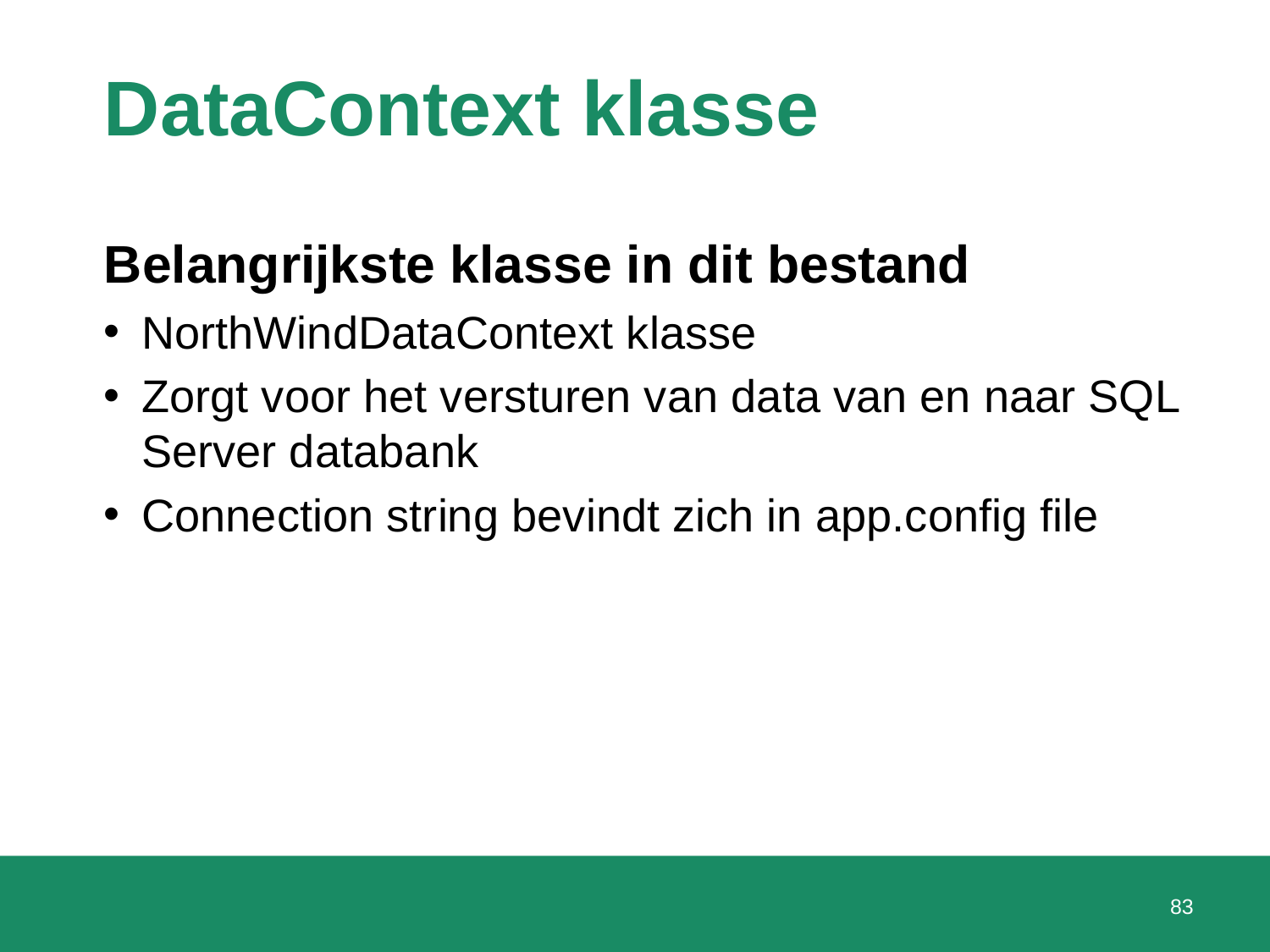

# DataContext klasse
Belangrijkste klasse in dit bestand
NorthWindDataContext klasse
Zorgt voor het versturen van data van en naar SQL Server databank
Connection string bevindt zich in app.config file
83